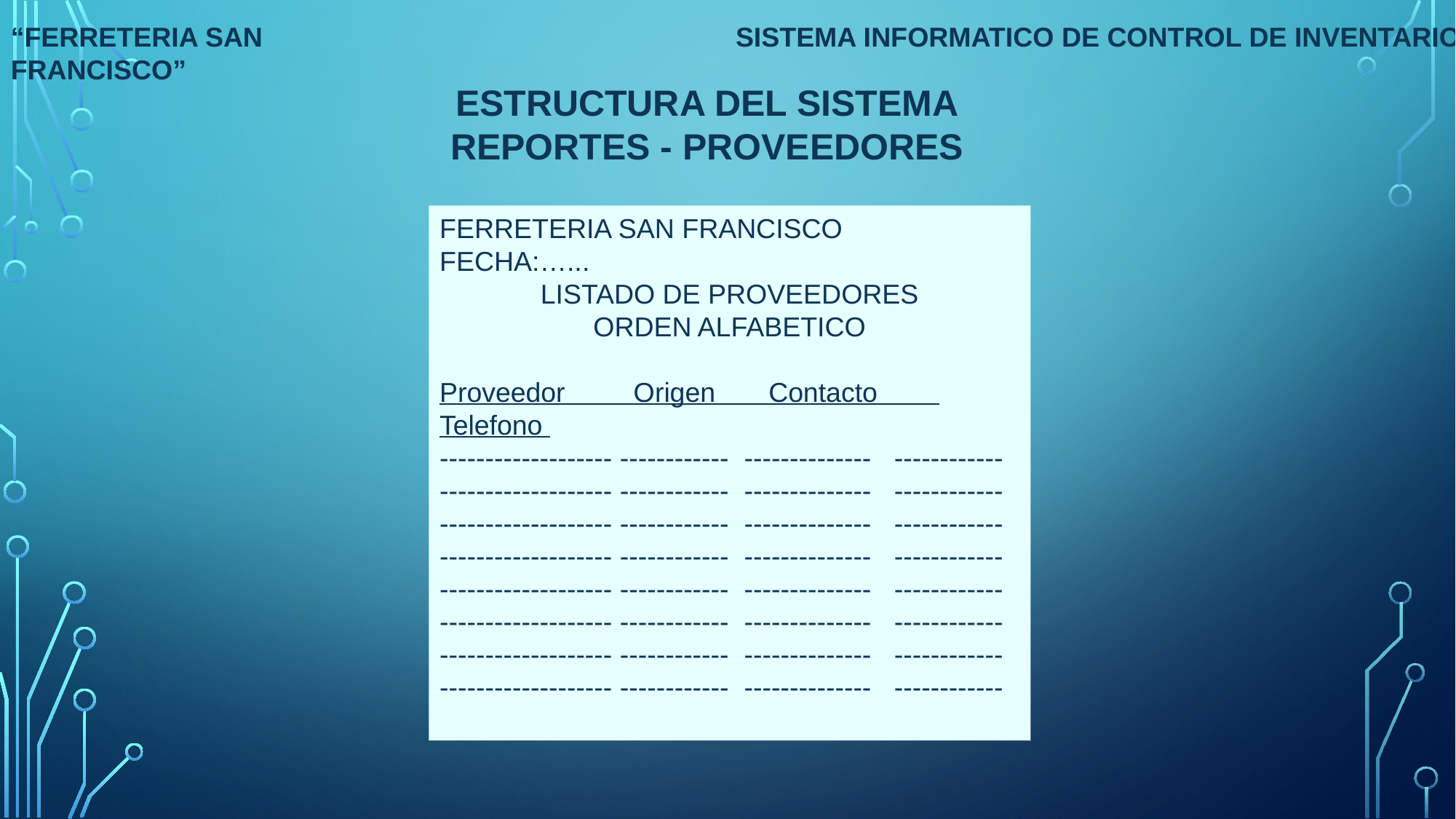

“FERRETERIA SAN FRANCISCO”
SISTEMA INFORMATICO DE CONTROL DE INVENTARIOS

ESTRUCTURA DEL SISTEMA
REPORTES - PROVEEDORES
FERRETERIA SAN FRANCISCO		FECHA:…...
LISTADO DE PROVEEDORES
ORDEN ALFABETICO

Proveedor         Origen       Contacto         Telefono
------------------- ------------  --------------   ------------
------------------- ------------  --------------   ------------
------------------- ------------  --------------   ------------
------------------- ------------  --------------   ------------
------------------- ------------  --------------   ------------
------------------- ------------  --------------   ------------
------------------- ------------  --------------   ------------
------------------- ------------  --------------   ------------